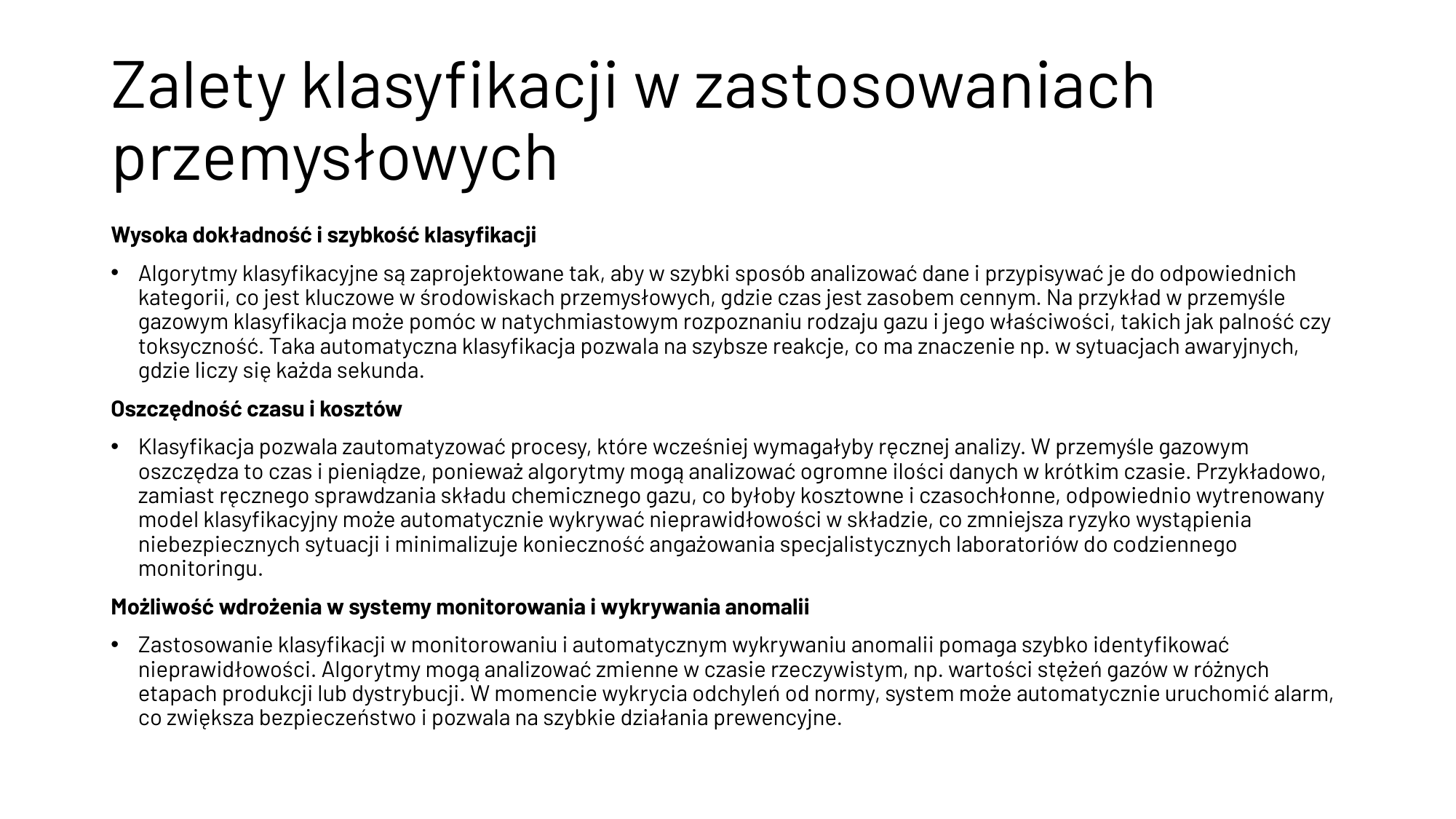

# Zalety klasyfikacji w zastosowaniach przemysłowych
Wysoka dokładność i szybkość klasyfikacji
Algorytmy klasyfikacyjne są zaprojektowane tak, aby w szybki sposób analizować dane i przypisywać je do odpowiednich kategorii, co jest kluczowe w środowiskach przemysłowych, gdzie czas jest zasobem cennym. Na przykład w przemyśle gazowym klasyfikacja może pomóc w natychmiastowym rozpoznaniu rodzaju gazu i jego właściwości, takich jak palność czy toksyczność. Taka automatyczna klasyfikacja pozwala na szybsze reakcje, co ma znaczenie np. w sytuacjach awaryjnych, gdzie liczy się każda sekunda.
Oszczędność czasu i kosztów
Klasyfikacja pozwala zautomatyzować procesy, które wcześniej wymagałyby ręcznej analizy. W przemyśle gazowym oszczędza to czas i pieniądze, ponieważ algorytmy mogą analizować ogromne ilości danych w krótkim czasie. Przykładowo, zamiast ręcznego sprawdzania składu chemicznego gazu, co byłoby kosztowne i czasochłonne, odpowiednio wytrenowany model klasyfikacyjny może automatycznie wykrywać nieprawidłowości w składzie, co zmniejsza ryzyko wystąpienia niebezpiecznych sytuacji i minimalizuje konieczność angażowania specjalistycznych laboratoriów do codziennego monitoringu.
Możliwość wdrożenia w systemy monitorowania i wykrywania anomalii
Zastosowanie klasyfikacji w monitorowaniu i automatycznym wykrywaniu anomalii pomaga szybko identyfikować nieprawidłowości. Algorytmy mogą analizować zmienne w czasie rzeczywistym, np. wartości stężeń gazów w różnych etapach produkcji lub dystrybucji. W momencie wykrycia odchyleń od normy, system może automatycznie uruchomić alarm, co zwiększa bezpieczeństwo i pozwala na szybkie działania prewencyjne.